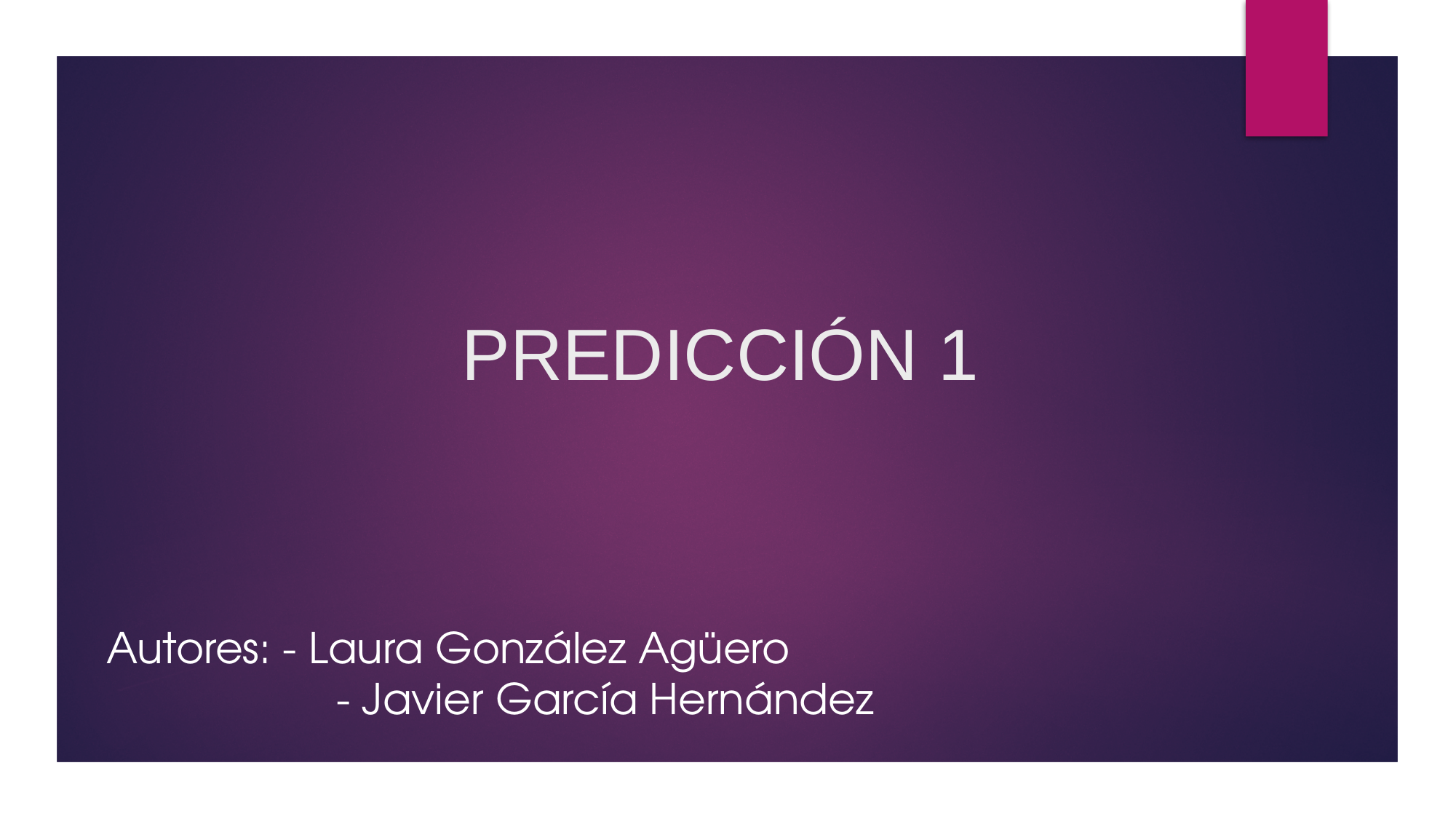

# PREDICCIÓN 1
Autores: - Laura González Agüero
		 - Javier García Hernández